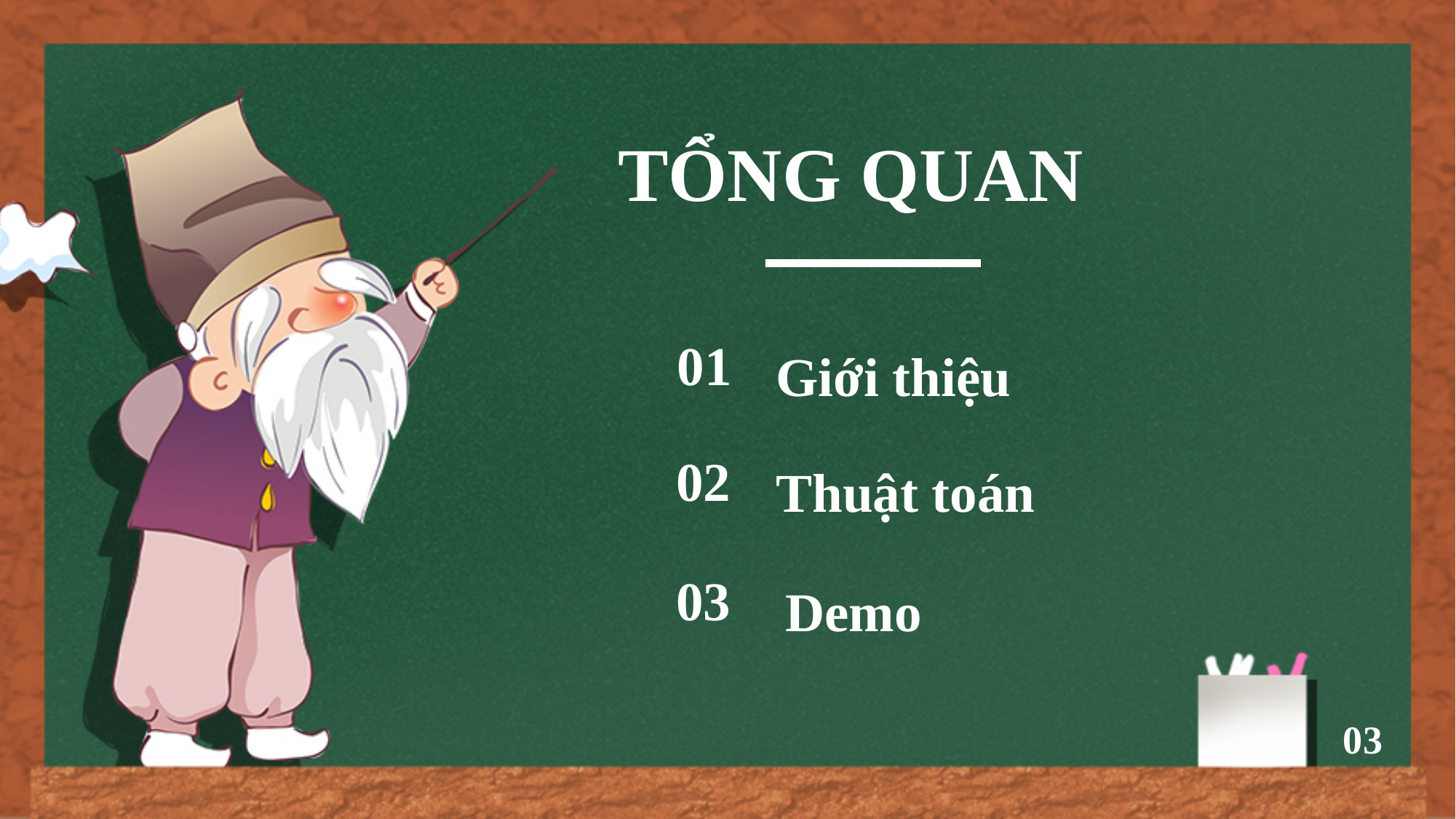

TỔNG QUAN

Giới thiệu
01
Thuật toán
02
Demo
03
03